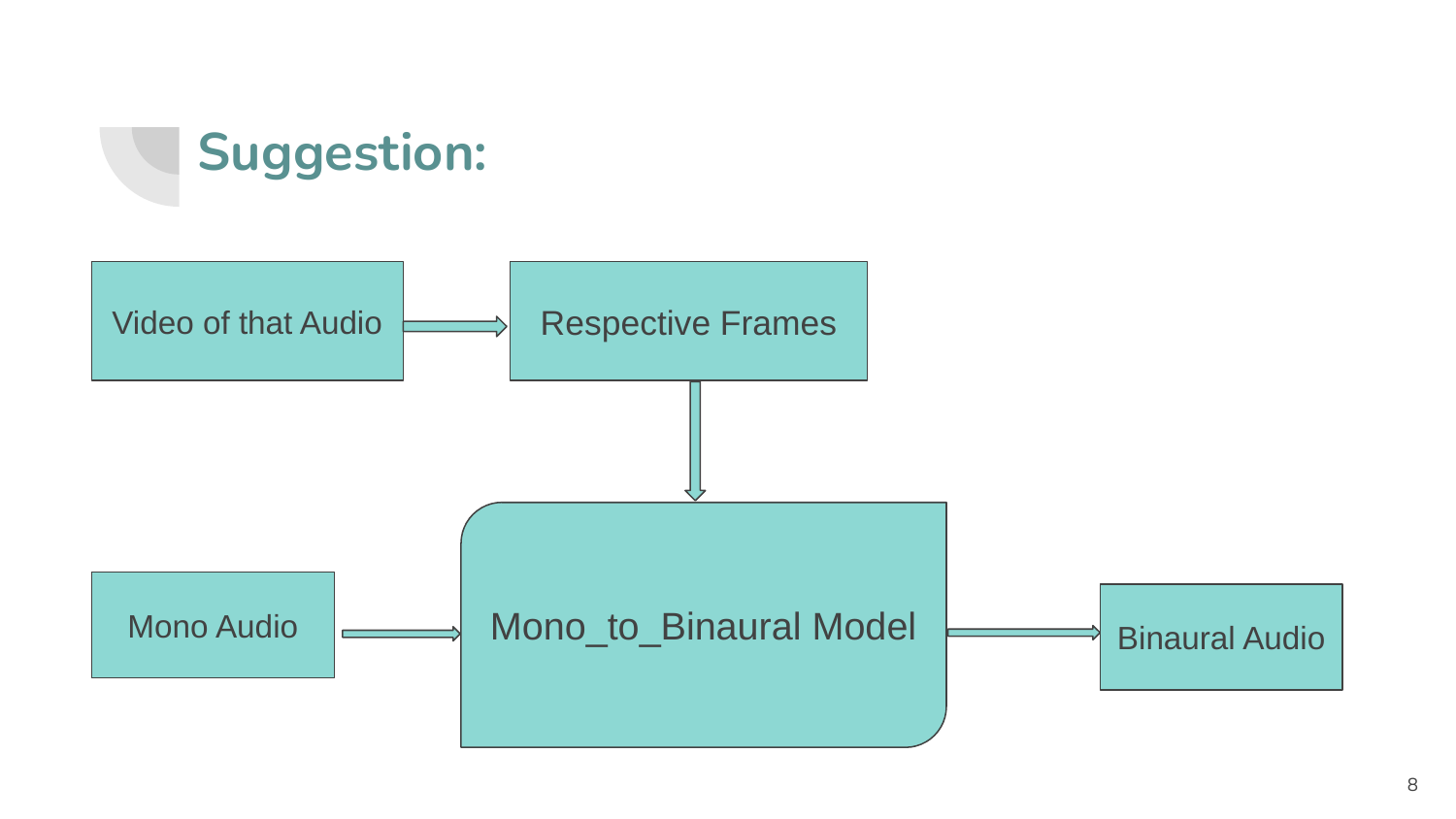

Suggestion:
Video of that Audio
Respective Frames

Mono_to_Binaural Model
Mono Audio
Binaural Audio

8